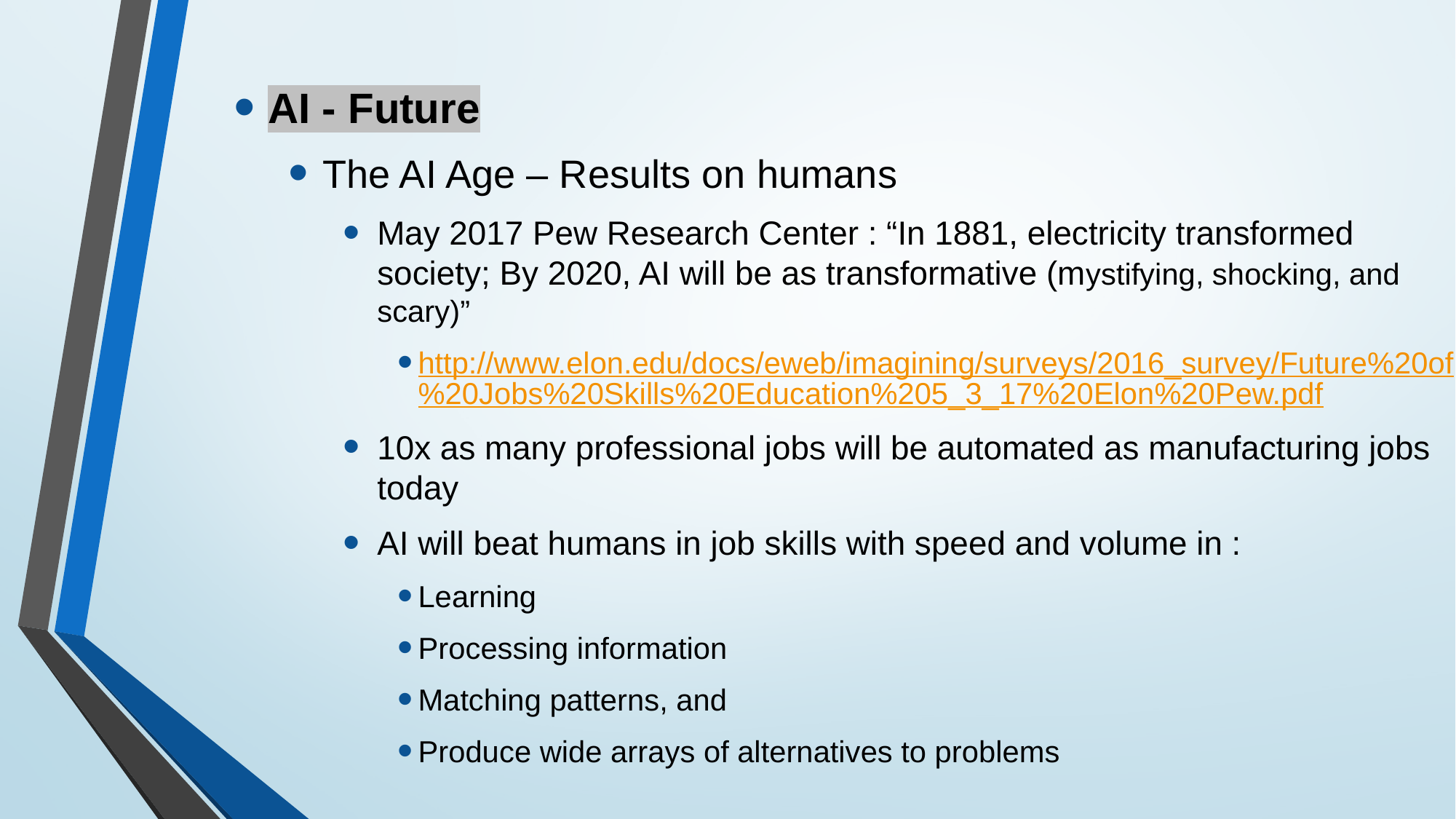

AI - Future
The AI Age – Results on humans
May 2017 Pew Research Center : “In 1881, electricity transformed society; By 2020, AI will be as transformative (mystifying, shocking, and scary)”
http://www.elon.edu/docs/eweb/imagining/surveys/2016_survey/Future%20of%20Jobs%20Skills%20Education%205_3_17%20Elon%20Pew.pdf
10x as many professional jobs will be automated as manufacturing jobs today
AI will beat humans in job skills with speed and volume in :
Learning
Processing information
Matching patterns, and
Produce wide arrays of alternatives to problems
#